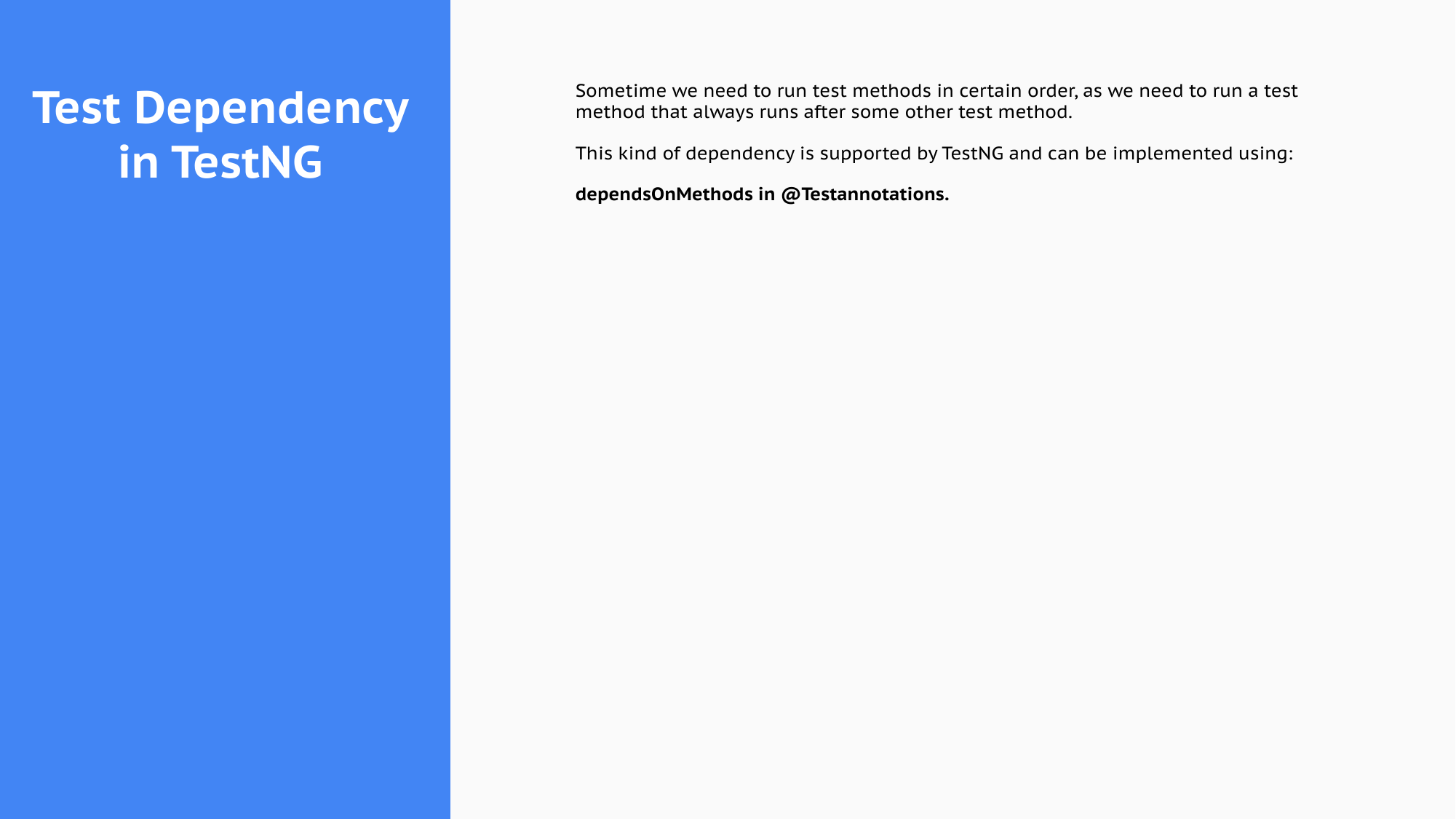

# Test Dependency in TestNG
Sometime we need to run test methods in certain order, as we need to run a test method that always runs after some other test method.

This kind of dependency is supported by TestNG and can be implemented using:

dependsOnMethods in @Testannotations.